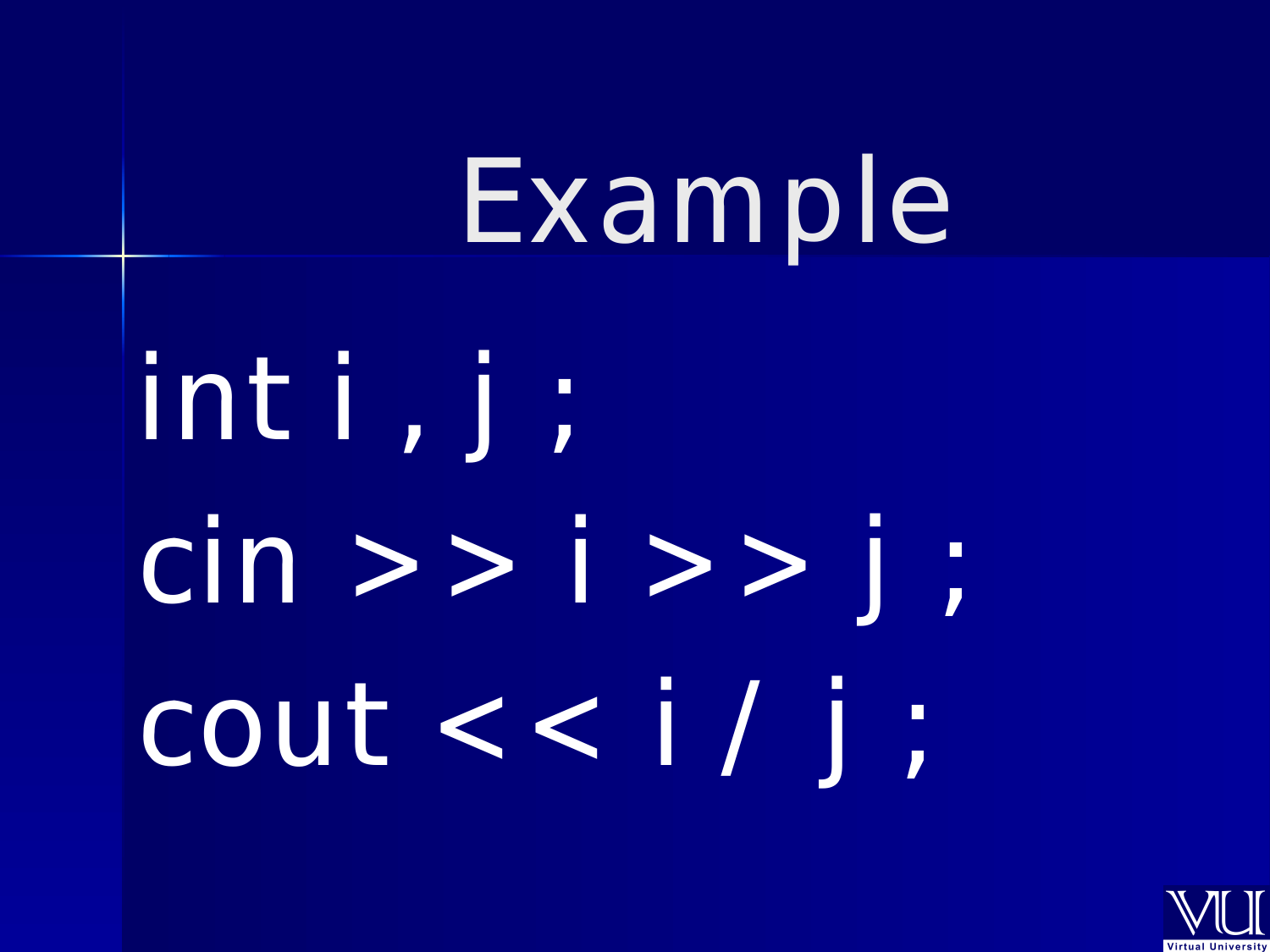

# Example

int i , j ;
cin >> i >> j ;
cout << i / j ;